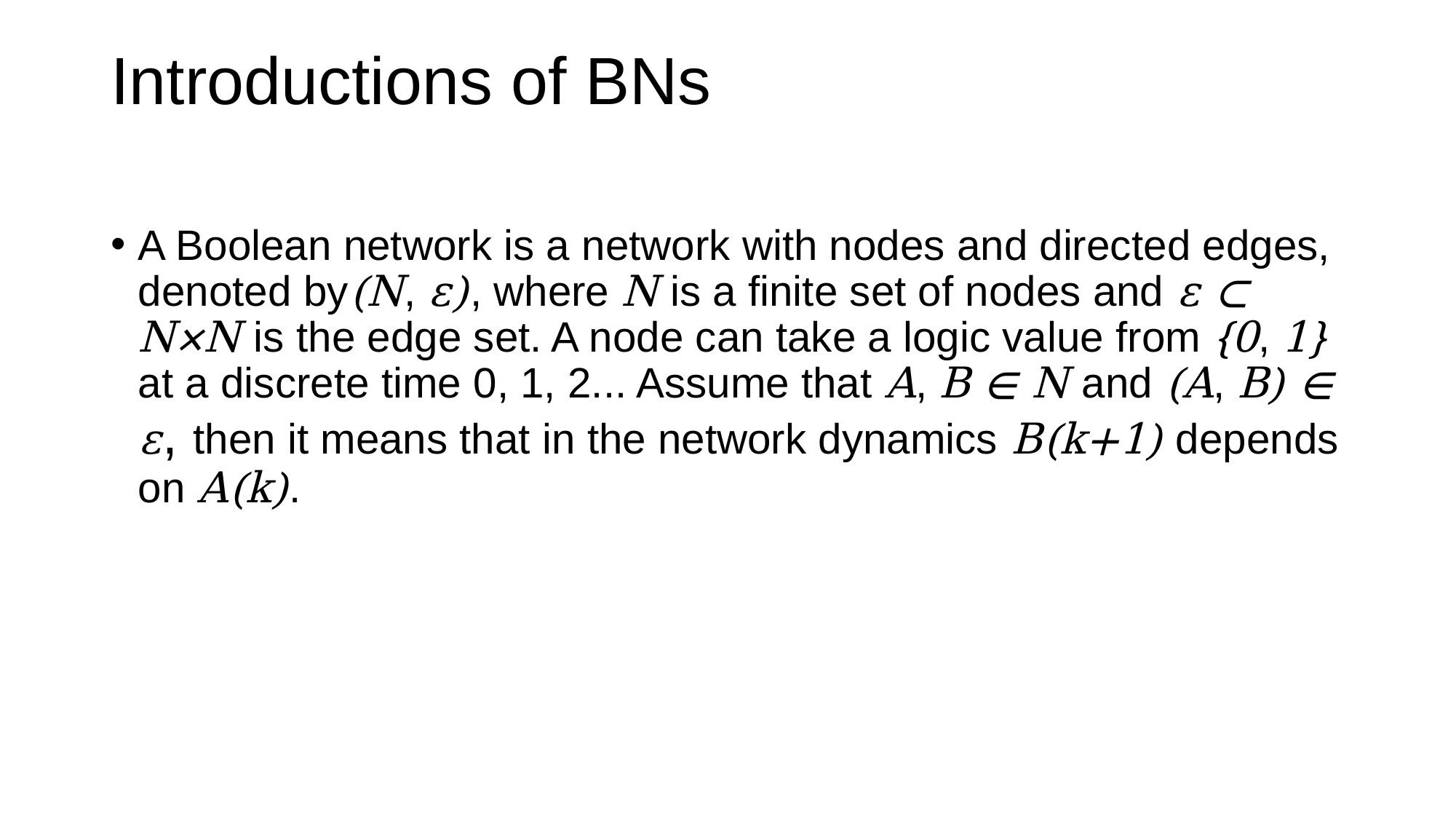

# Introductions of BNs
A Boolean network is a network with nodes and directed edges, denoted by(N, ε), where N is a finite set of nodes and ε ⊂ N×N is the edge set. A node can take a logic value from {0, 1}  at a discrete time 0, 1, 2... Assume that A, B ∈ N and (A, B) ∈ ε, then it means that in the network dynamics B(k+1) depends on A(k).